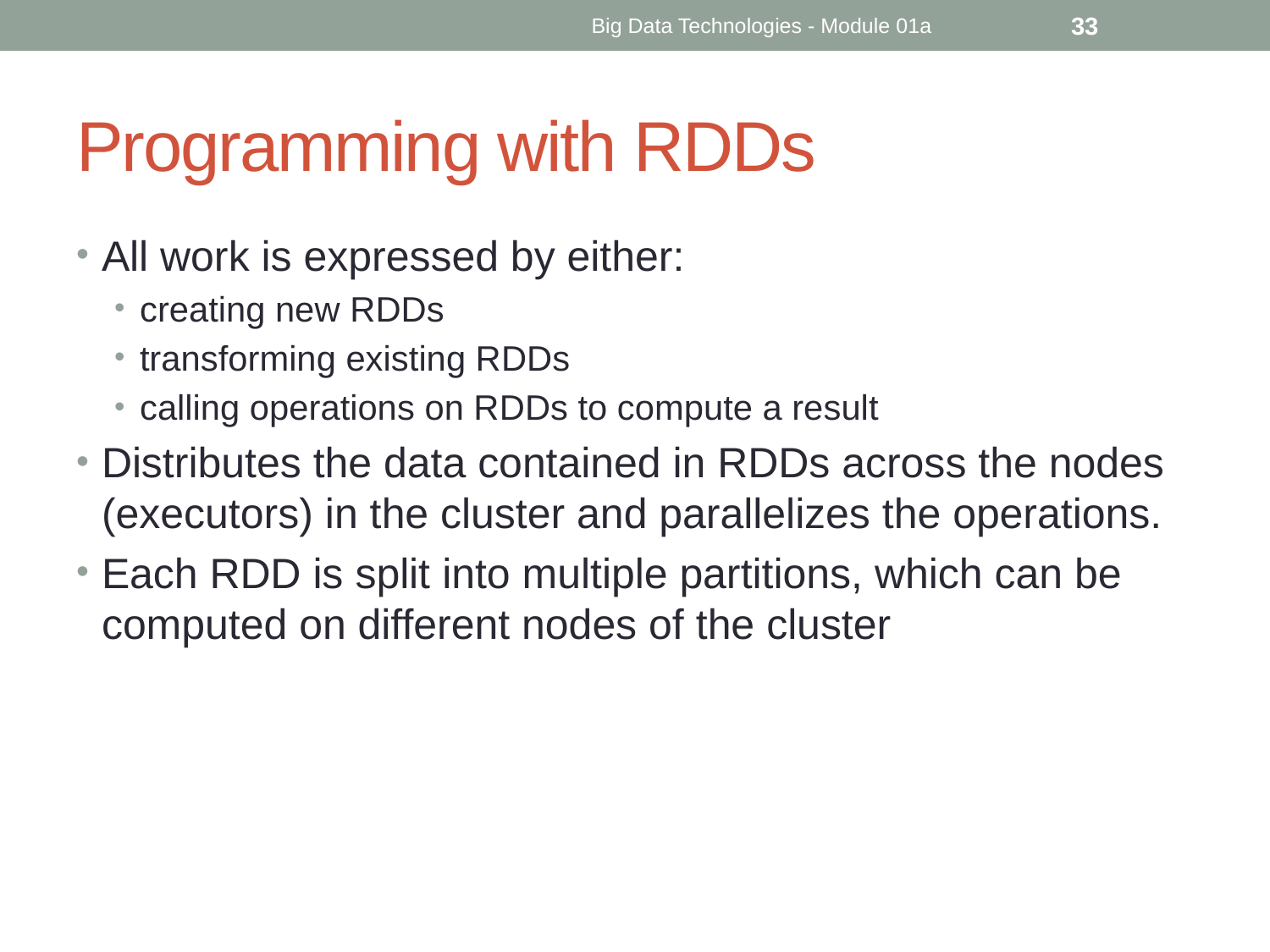

Big Data Technologies - Module 01a
33
# Programming with RDDs
All work is expressed by either:
creating new RDDs
transforming existing RDDs
calling operations on RDDs to compute a result
Distributes the data contained in RDDs across the nodes (executors) in the cluster and parallelizes the operations.
Each RDD is split into multiple partitions, which can be computed on different nodes of the cluster